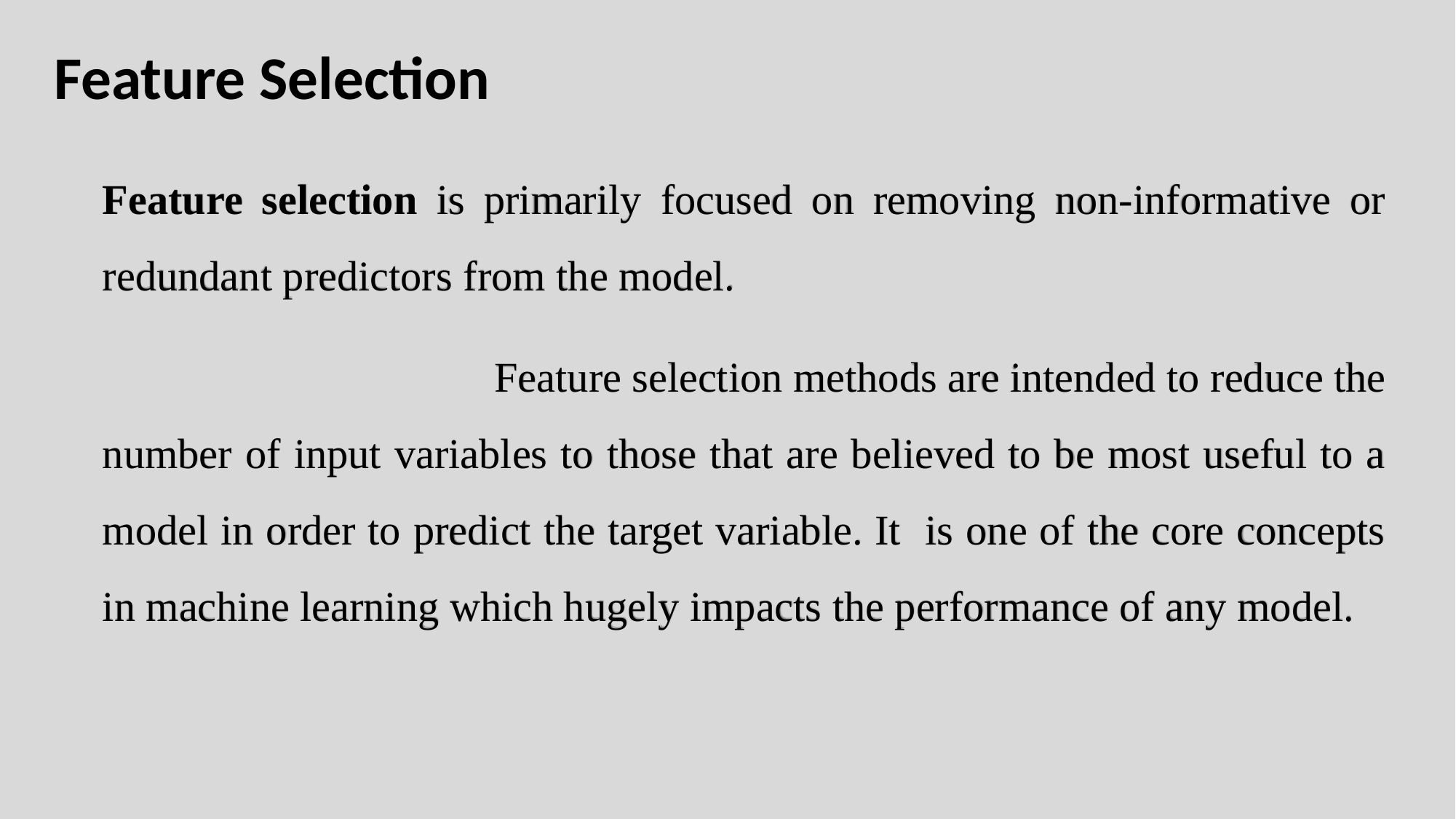

Feature Selection
Feature selection is primarily focused on removing non-informative or redundant predictors from the model.
                                     Feature selection methods are intended to reduce the number of input variables to those that are believed to be most useful to a model in order to predict the target variable. It  is one of the core concepts in machine learning which hugely impacts the performance of any model.